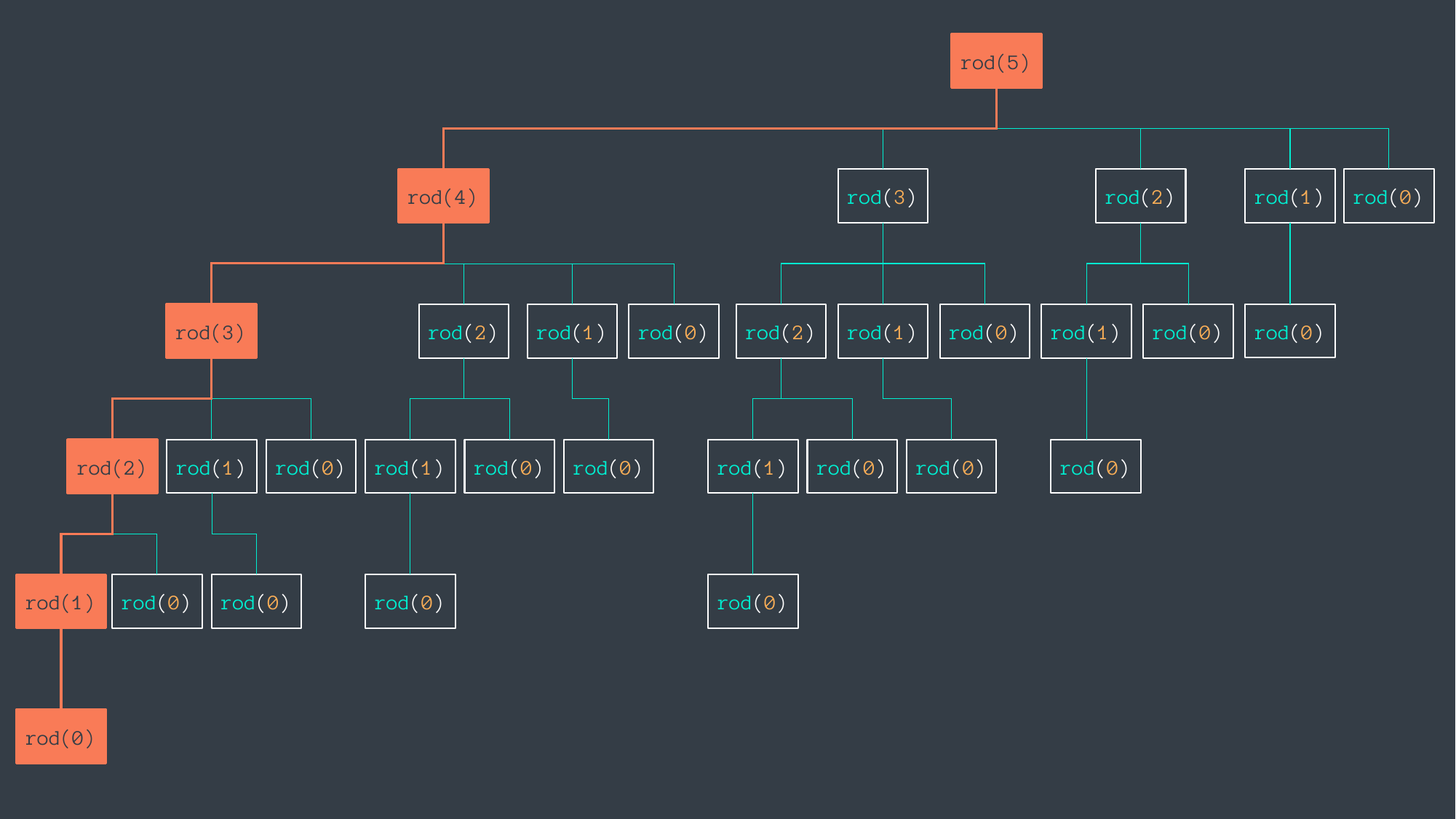

rod(5)
rod(4)
rod(3)
rod(2)
rod(1)
rod(0)
rod(3)
rod(0)
rod(2)
rod(1)
rod(0)
rod(2)
rod(1)
rod(0)
rod(1)
rod(0)
rod(2)
rod(1)
rod(0)
rod(1)
rod(0)
rod(0)
rod(1)
rod(0)
rod(0)
rod(0)
rod(1)
rod(0)
rod(0)
rod(0)
rod(0)
rod(0)